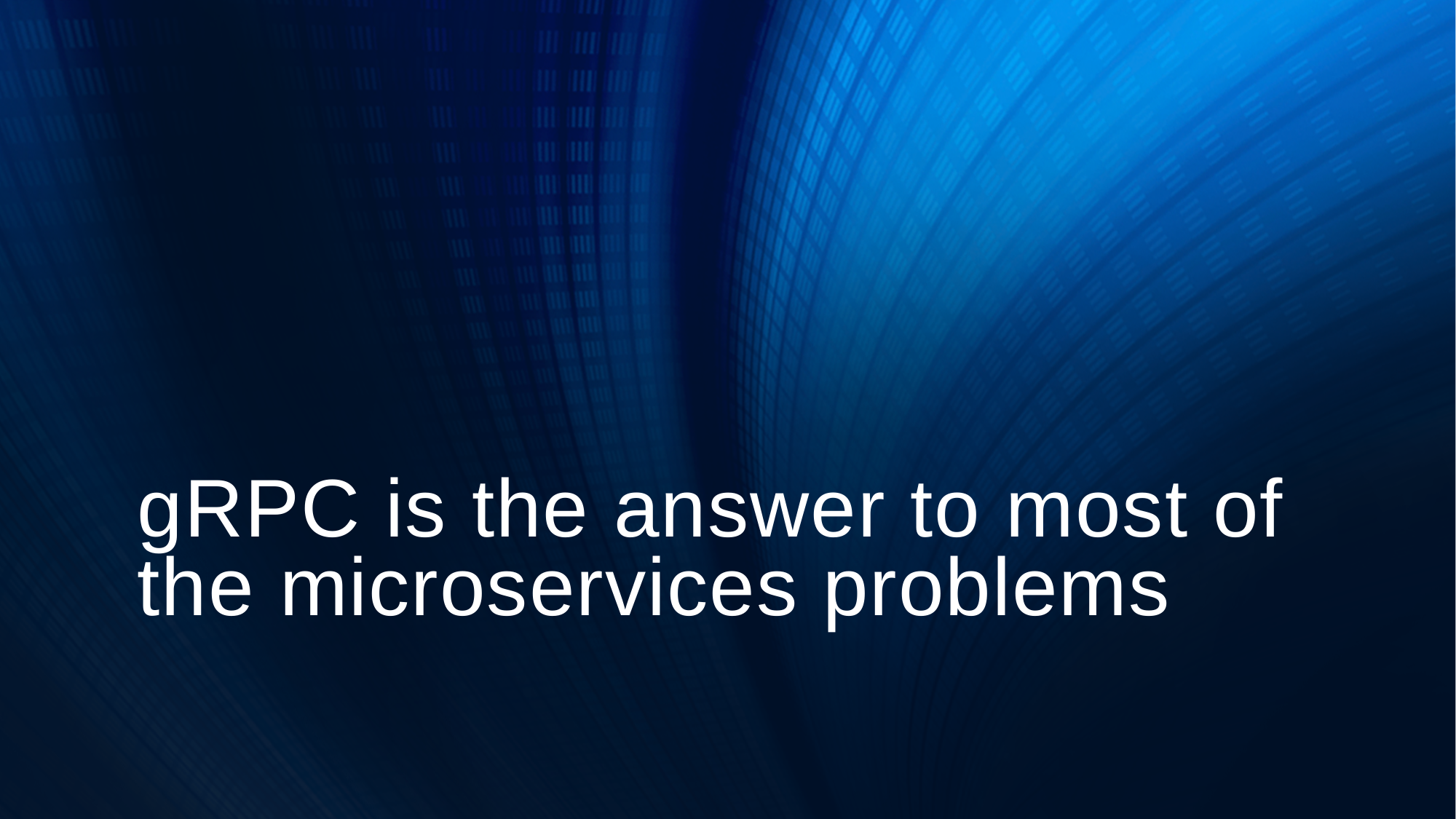

# gRPC is the answer to most of the microservices problems